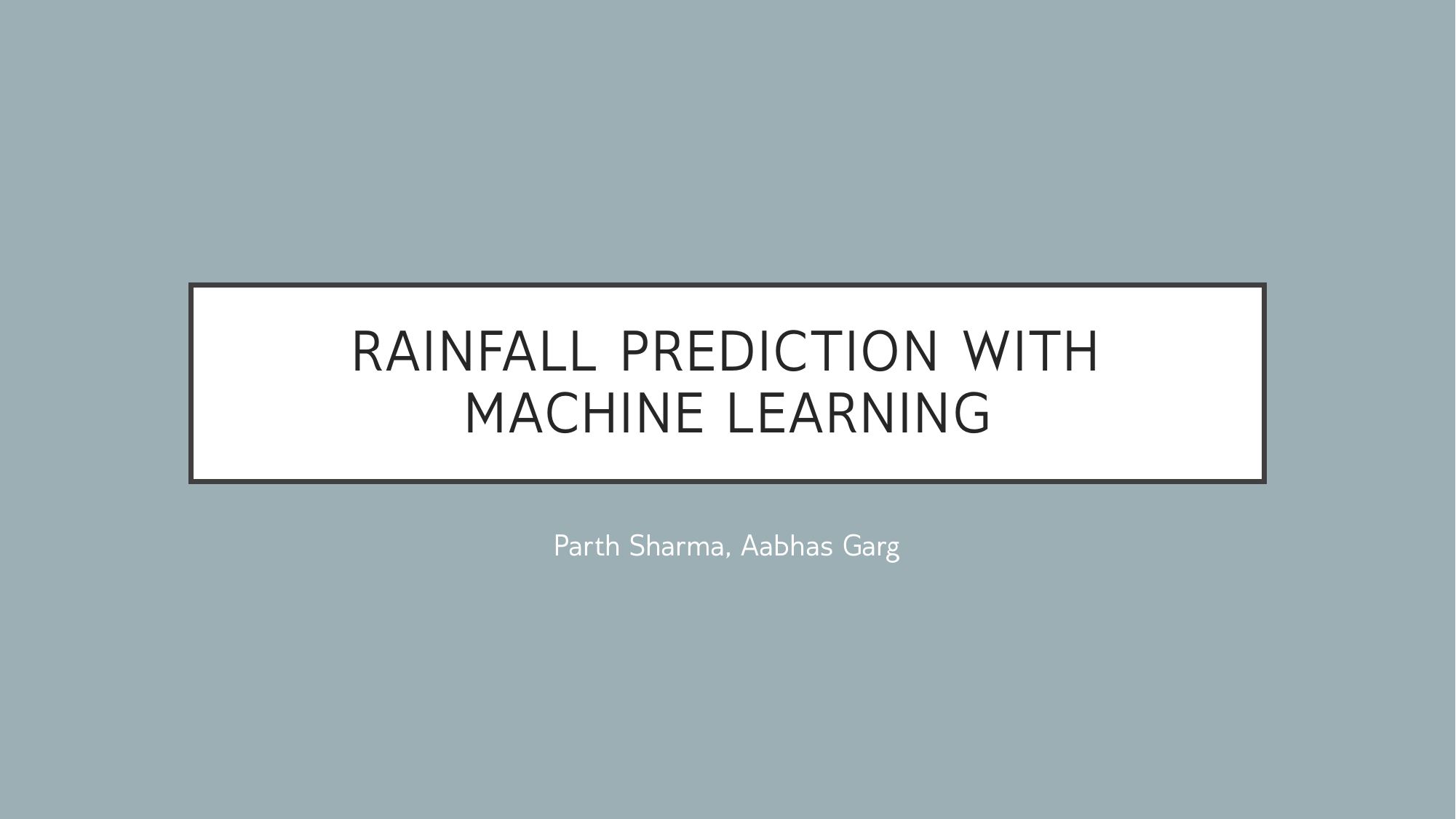

# Rainfall prediction with machine learning
Parth Sharma, Aabhas Garg